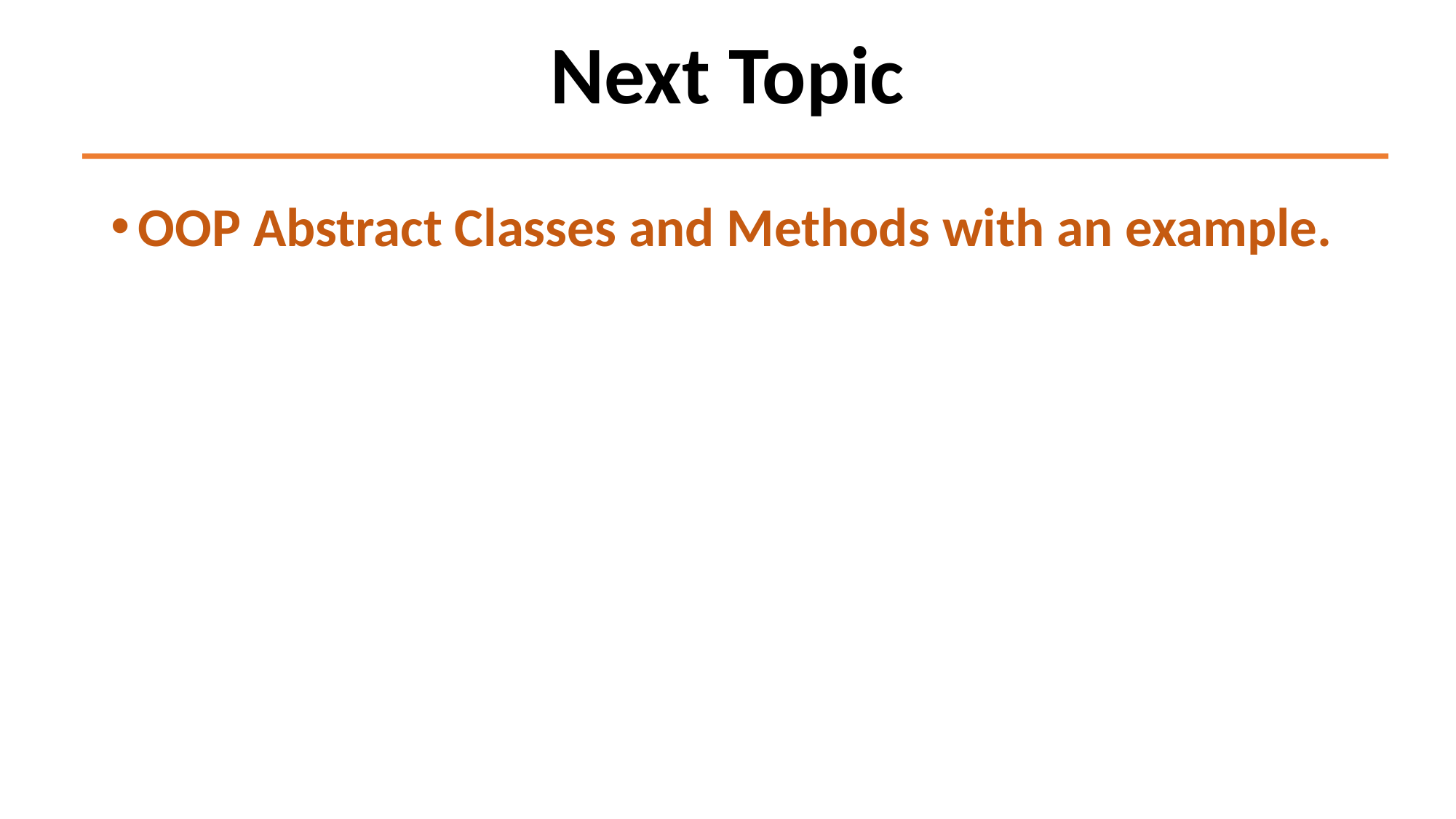

# Next Topic

OOP Abstract Classes and Methods with an example.